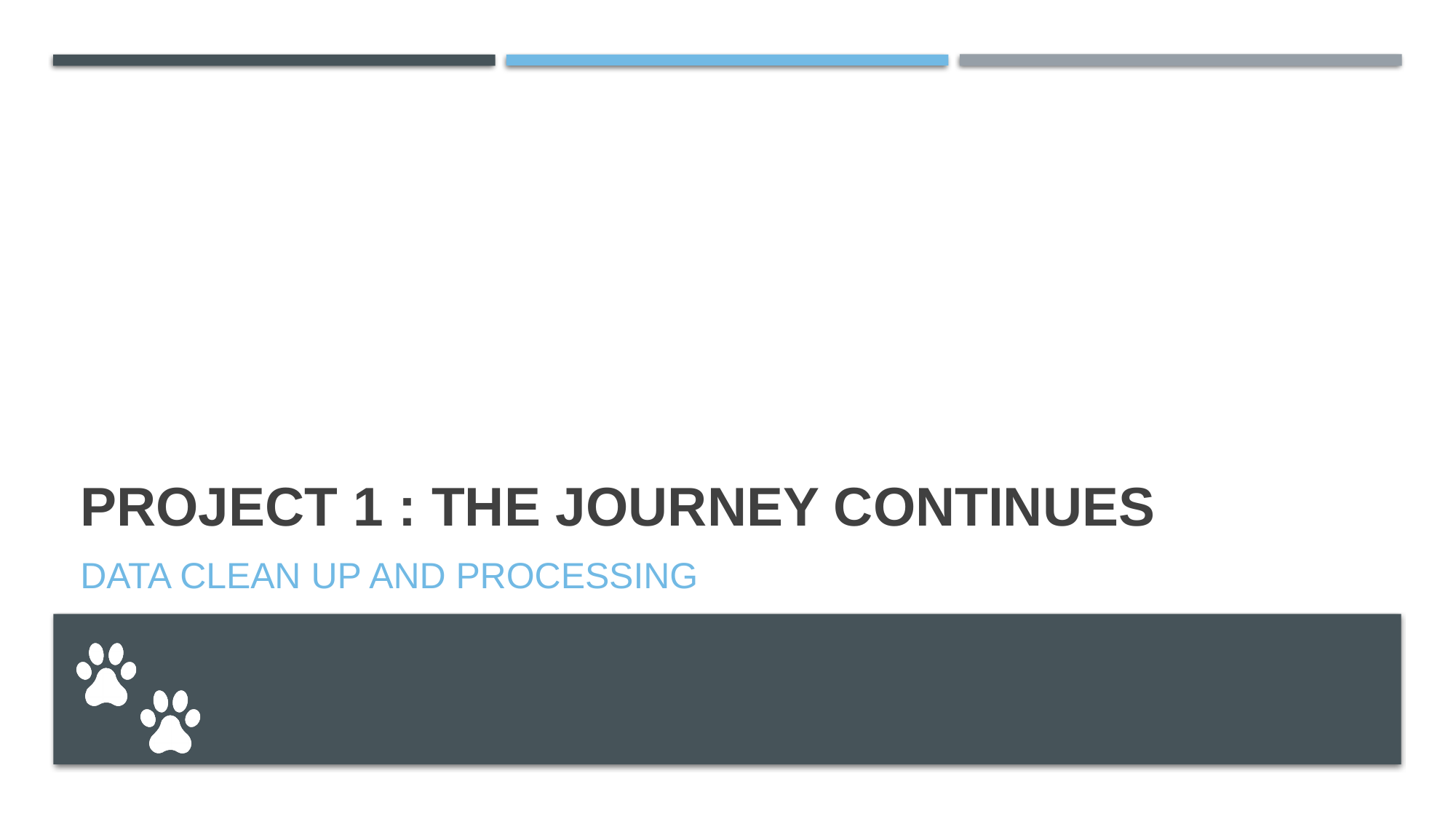

# Project 1 : the journey Continues
Data clean up and processing